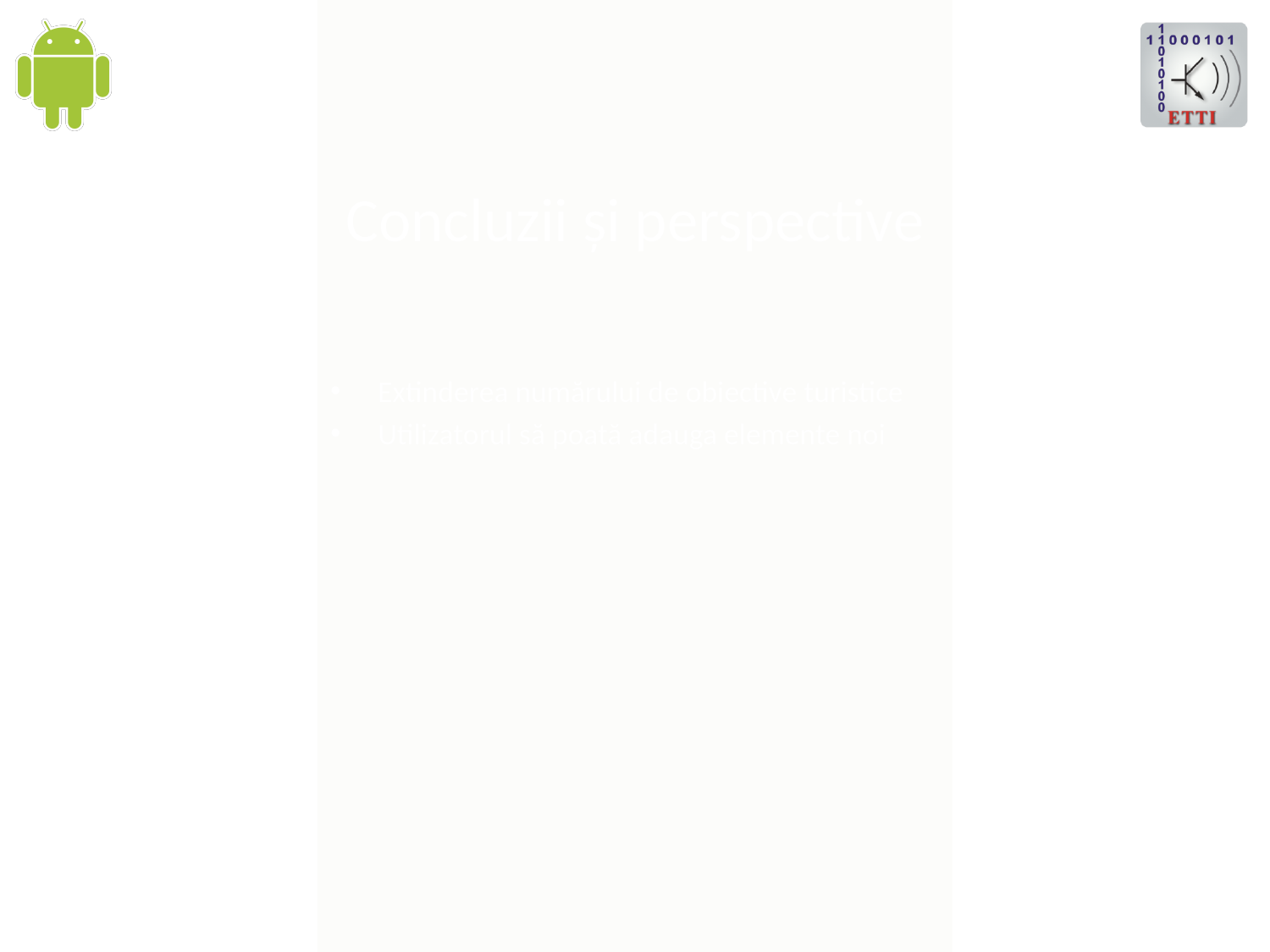

# Concluzii și perspective
Extinderea numărului de obiective turistice
Utilizatorul să poată adauga elemente noi
6